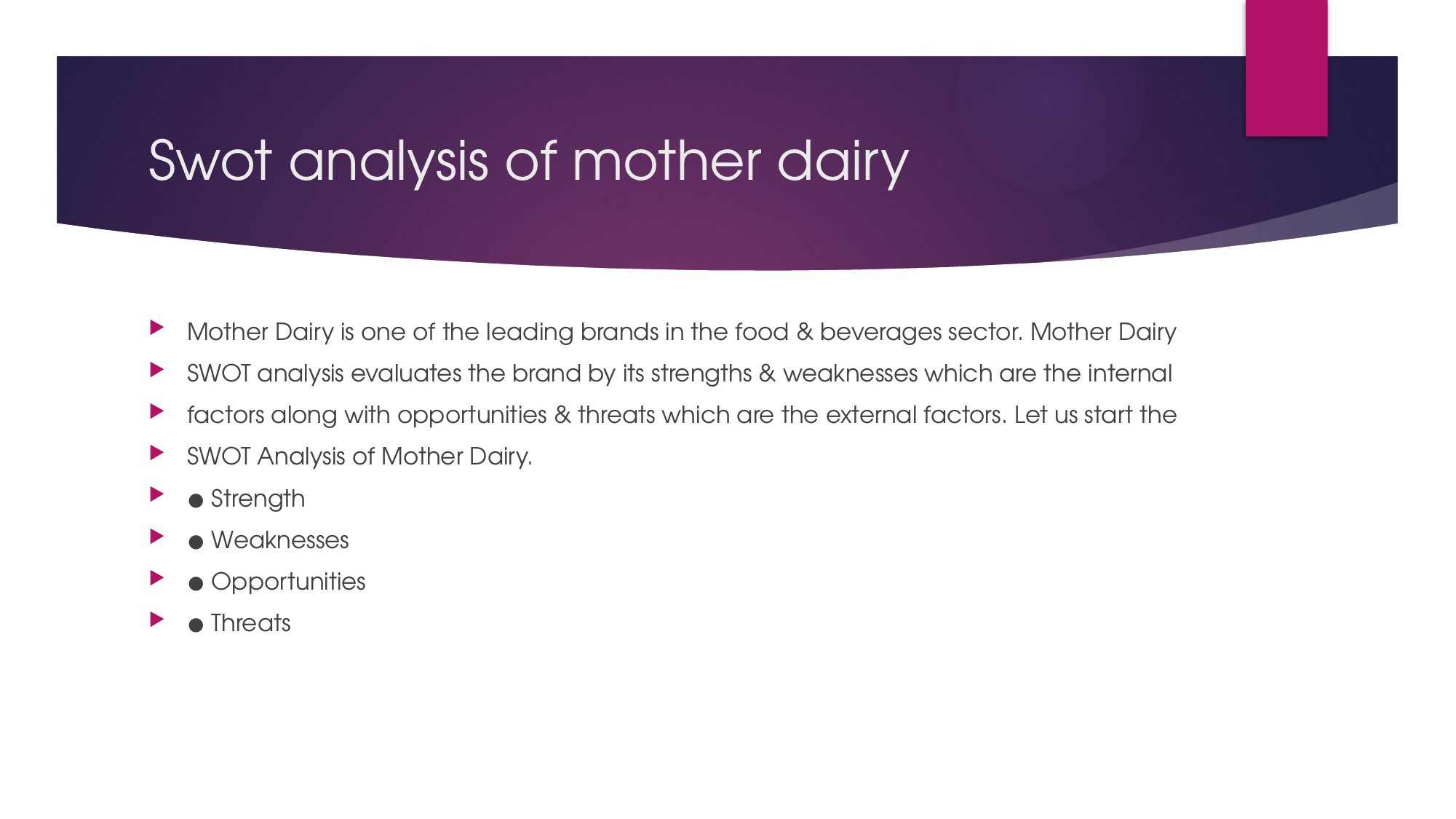

# Swot analysis of mother dairy
Mother Dairy is one of the leading brands in the food & beverages sector. Mother Dairy
SWOT analysis evaluates the brand by its strengths & weaknesses which are the internal
factors along with opportunities & threats which are the external factors. Let us start the
SWOT Analysis of Mother Dairy.
● Strength
● Weaknesses
● Opportunities
● Threats